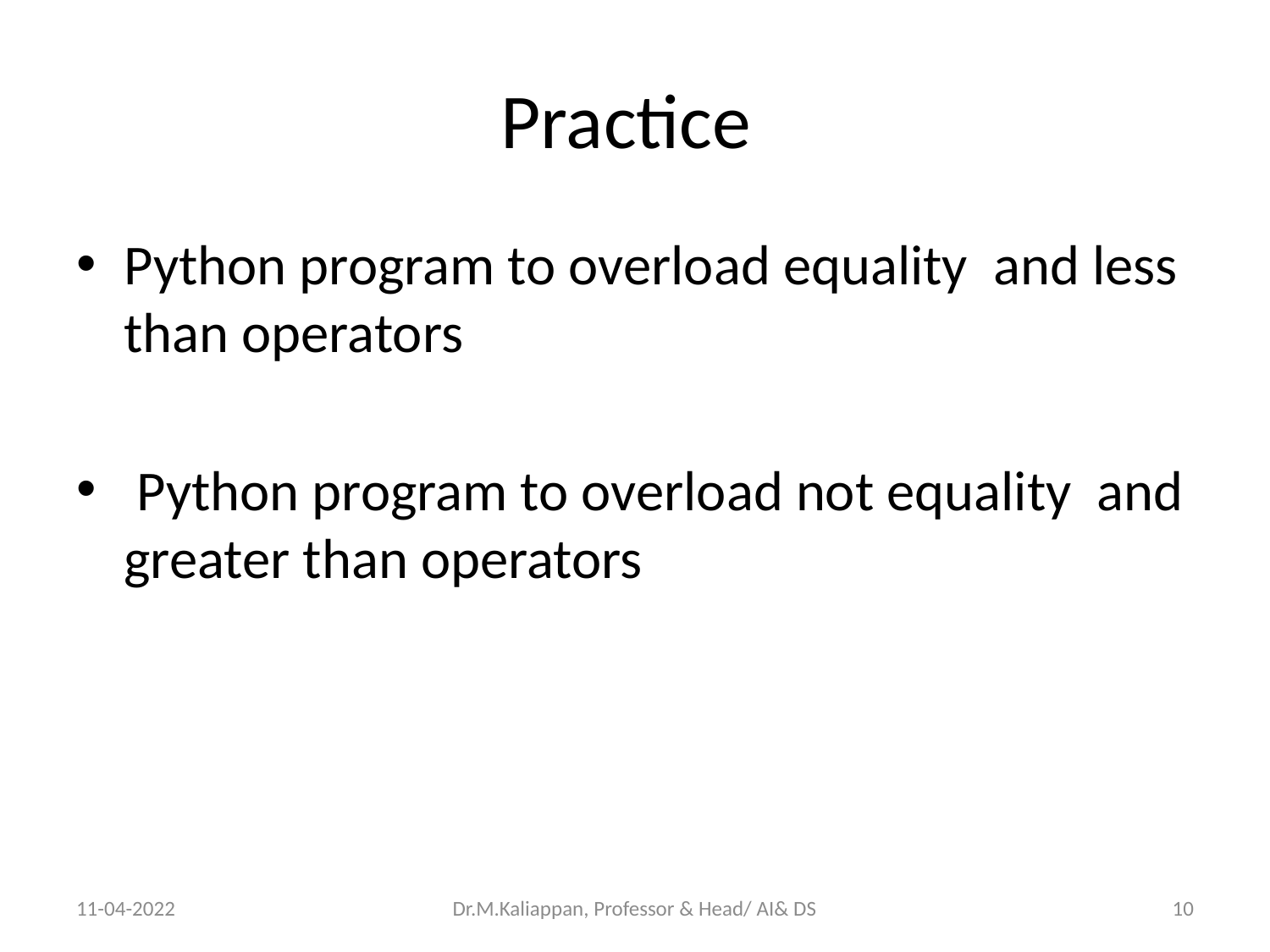

# Practice
Python program to overload equality  and less than operators

 Python program to overload not equality  and greater than operators

11-04-2022
Dr.M.Kaliappan, Professor & Head/ AI& DS
10